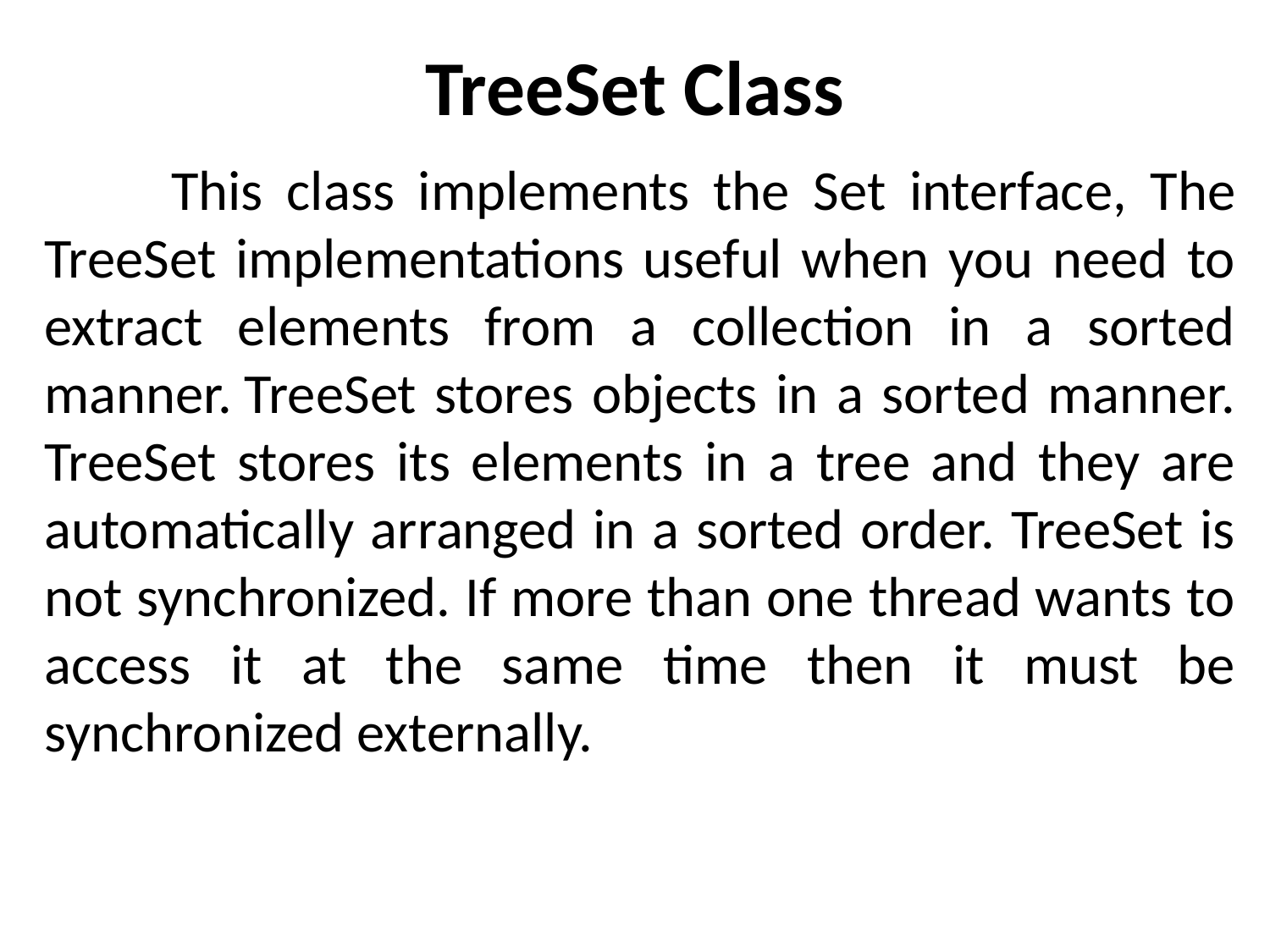

# TreeSet Class
	This class implements the Set interface, The TreeSet implementations useful when you need to extract elements from a collection in a sorted manner. TreeSet stores objects in a sorted manner. TreeSet stores its elements in a tree and they are automatically arranged in a sorted order. TreeSet is not synchronized. If more than one thread wants to access it at the same time then it must be synchronized externally.